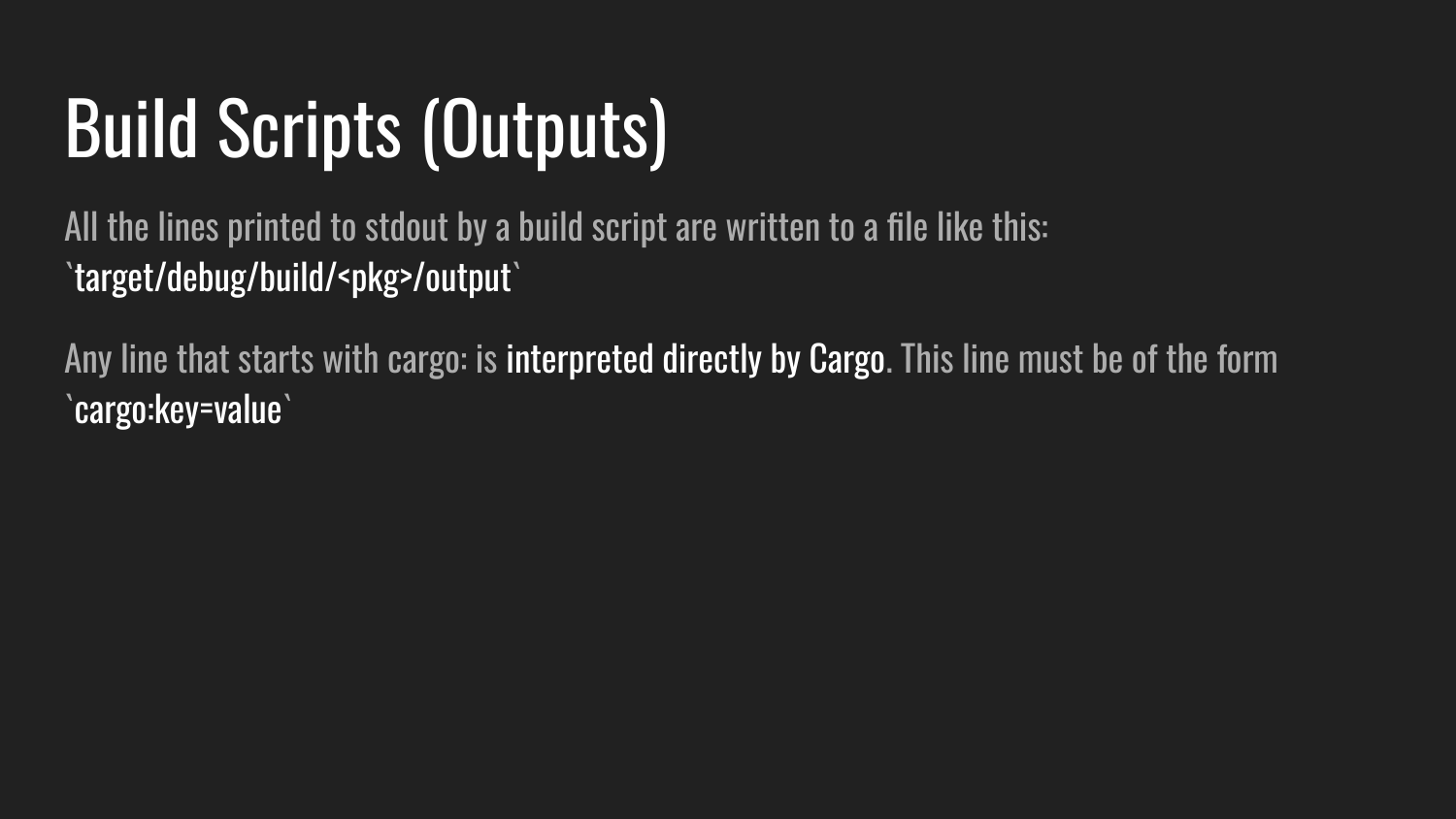

# Build Scripts (Outputs)
All the lines printed to stdout by a build script are written to a file like this: `target/debug/build/<pkg>/output`
Any line that starts with cargo: is interpreted directly by Cargo. This line must be of the form `cargo:key=value`